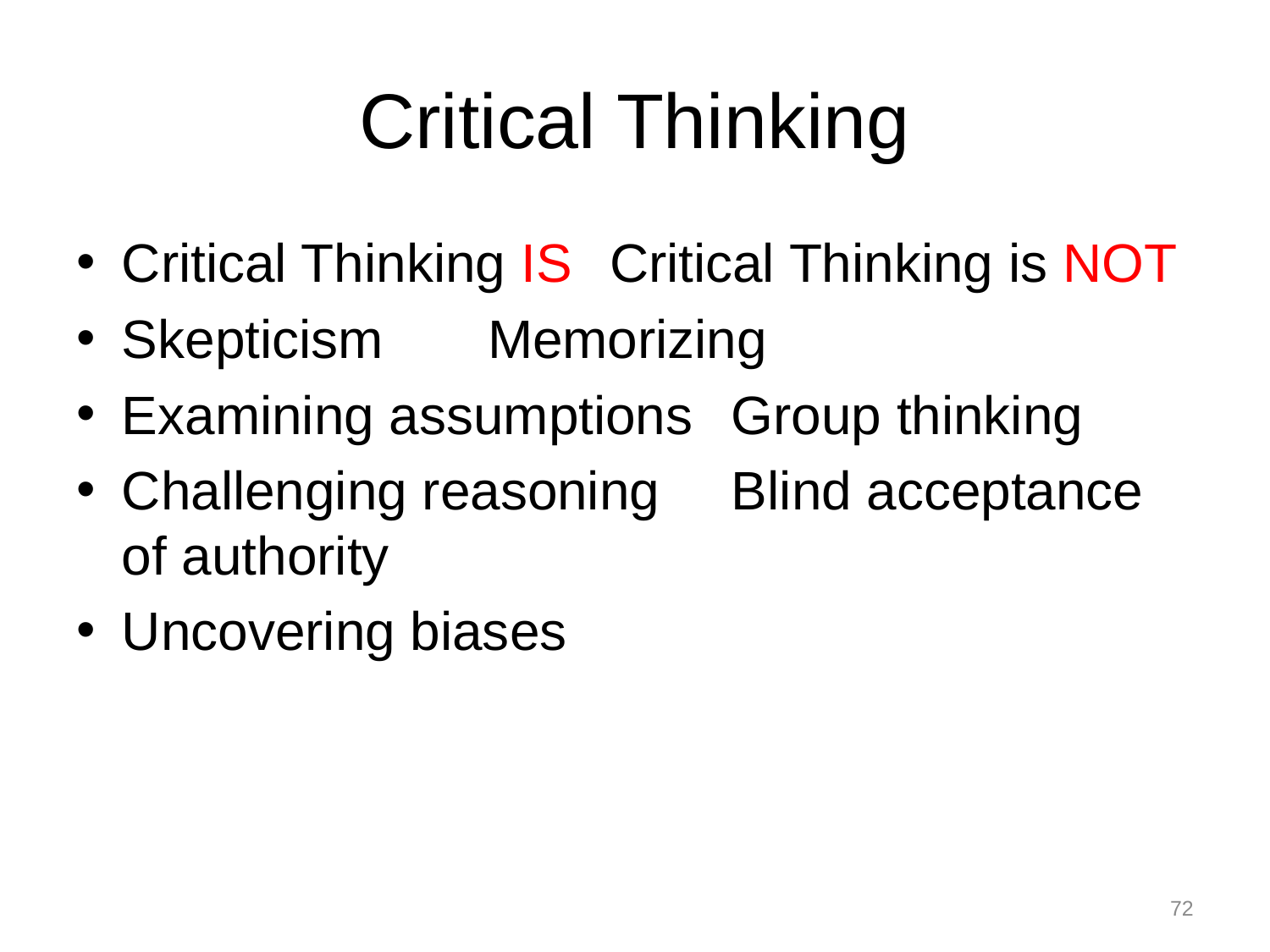

# Critical Thinking
Critical Thinking IS					Critical Thinking is NOT
Skepticism							Memorizing
Examining assumptions				Group thinking
Challenging reasoning				Blind acceptance of authority
Uncovering biases
72